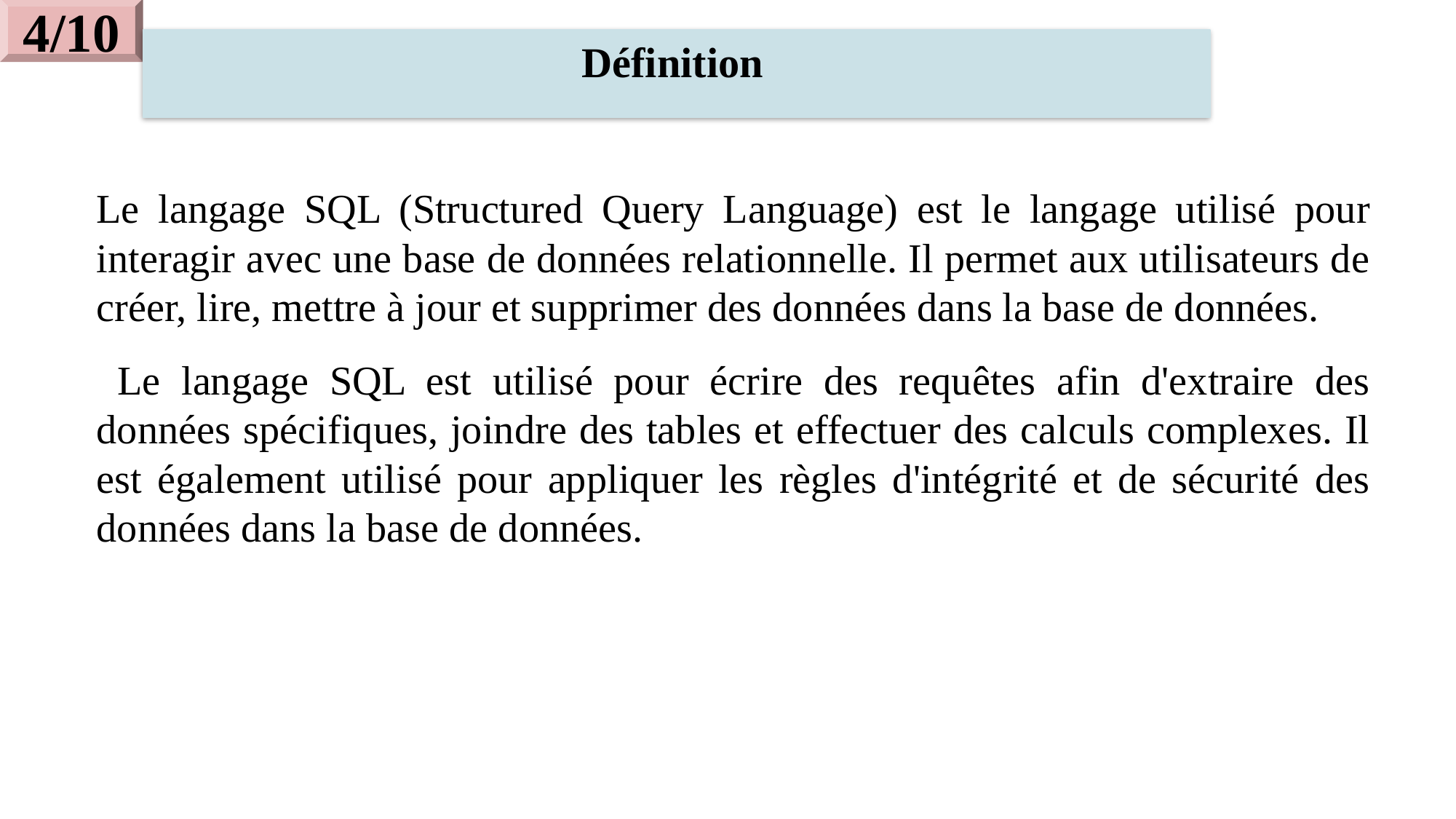

4/10
Définition
Le langage SQL (Structured Query Language) est le langage utilisé pour interagir avec une base de données relationnelle. Il permet aux utilisateurs de créer, lire, mettre à jour et supprimer des données dans la base de données.
 Le langage SQL est utilisé pour écrire des requêtes afin d'extraire des données spécifiques, joindre des tables et effectuer des calculs complexes. Il est également utilisé pour appliquer les règles d'intégrité et de sécurité des données dans la base de données.